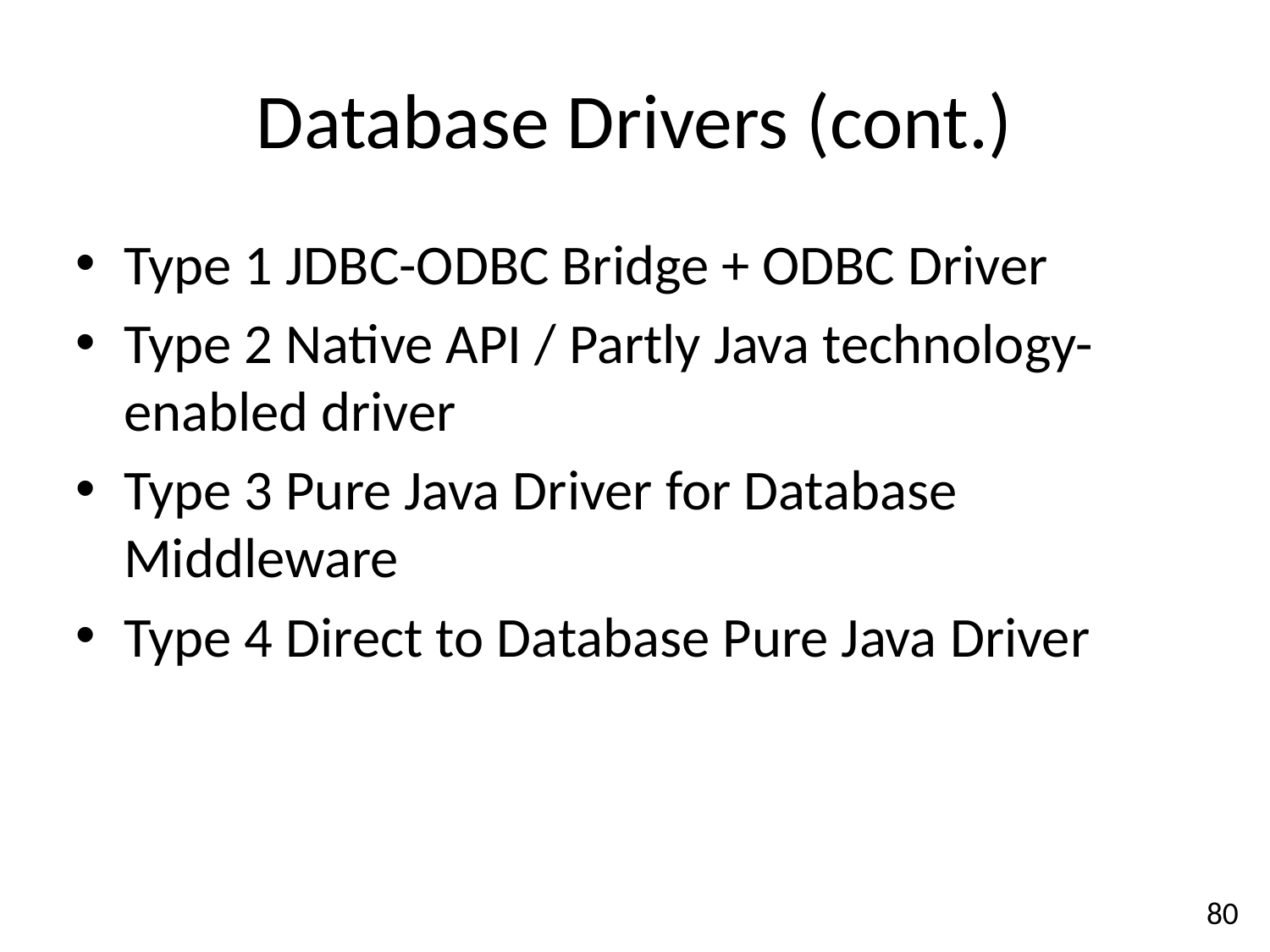

Database Drivers (cont.)
Type 1 JDBC-ODBC Bridge + ODBC Driver
Type 2 Native API / Partly Java technology-enabled driver
Type 3 Pure Java Driver for Database Middleware
Type 4 Direct to Database Pure Java Driver

80